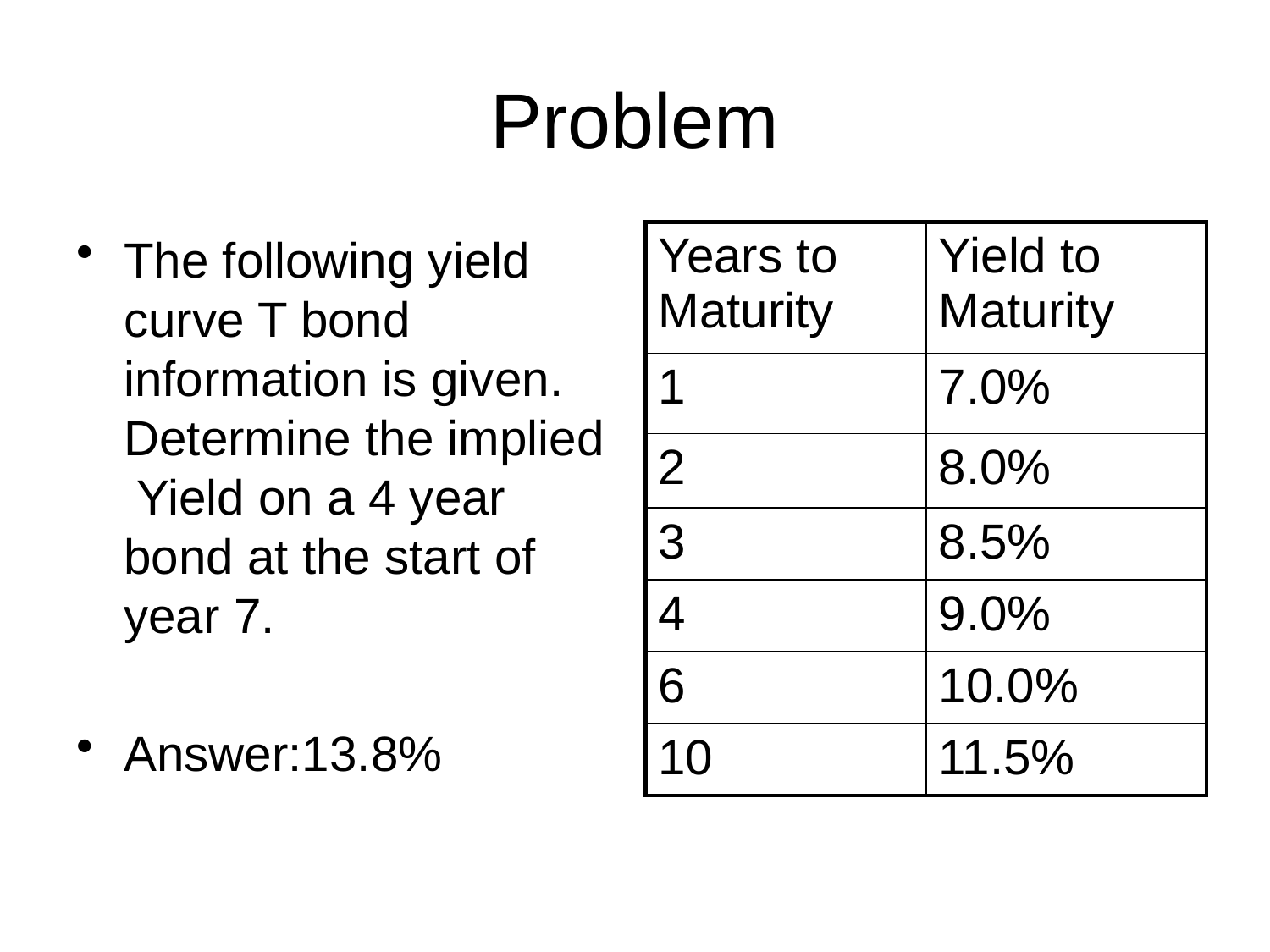

# Problem
The following yield curve T bond information is given. Determine the implied  Yield on a 4 year bond at the start of year 7.

Answer:13.8%
| Years to Maturity | Yield to Maturity |
| --- | --- |
| 1 | 7.0% |
| 2 | 8.0% |
| 3 | 8.5% |
| 4 | 9.0% |
| 6 | 10.0% |
| 10 | 11.5% |